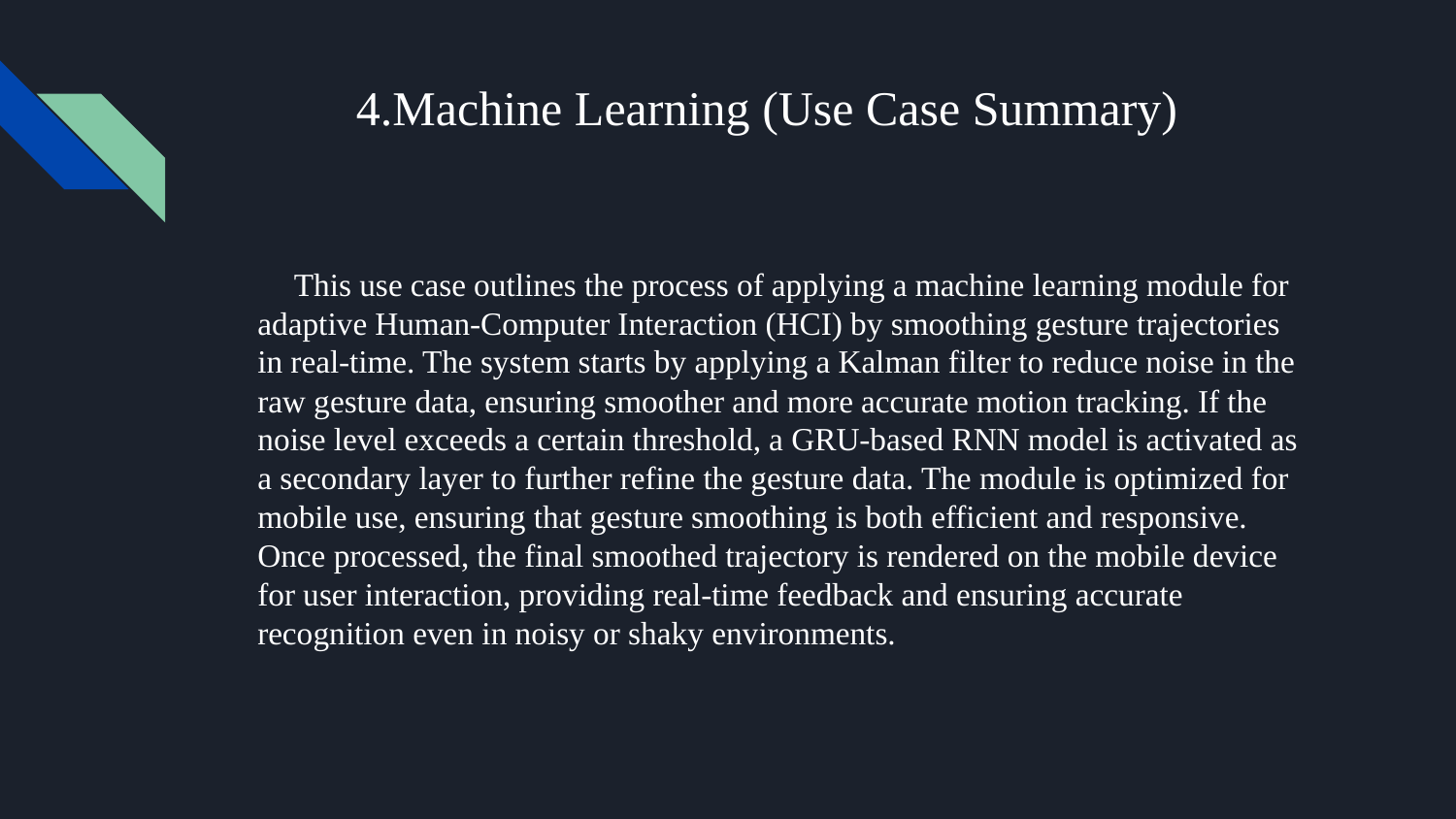

# 4.Machine Learning (Use Case Summary)
This use case outlines the process of applying a machine learning module for adaptive Human-Computer Interaction (HCI) by smoothing gesture trajectories in real-time. The system starts by applying a Kalman filter to reduce noise in the raw gesture data, ensuring smoother and more accurate motion tracking. If the noise level exceeds a certain threshold, a GRU-based RNN model is activated as a secondary layer to further refine the gesture data. The module is optimized for mobile use, ensuring that gesture smoothing is both efficient and responsive. Once processed, the final smoothed trajectory is rendered on the mobile device for user interaction, providing real-time feedback and ensuring accurate recognition even in noisy or shaky environments.